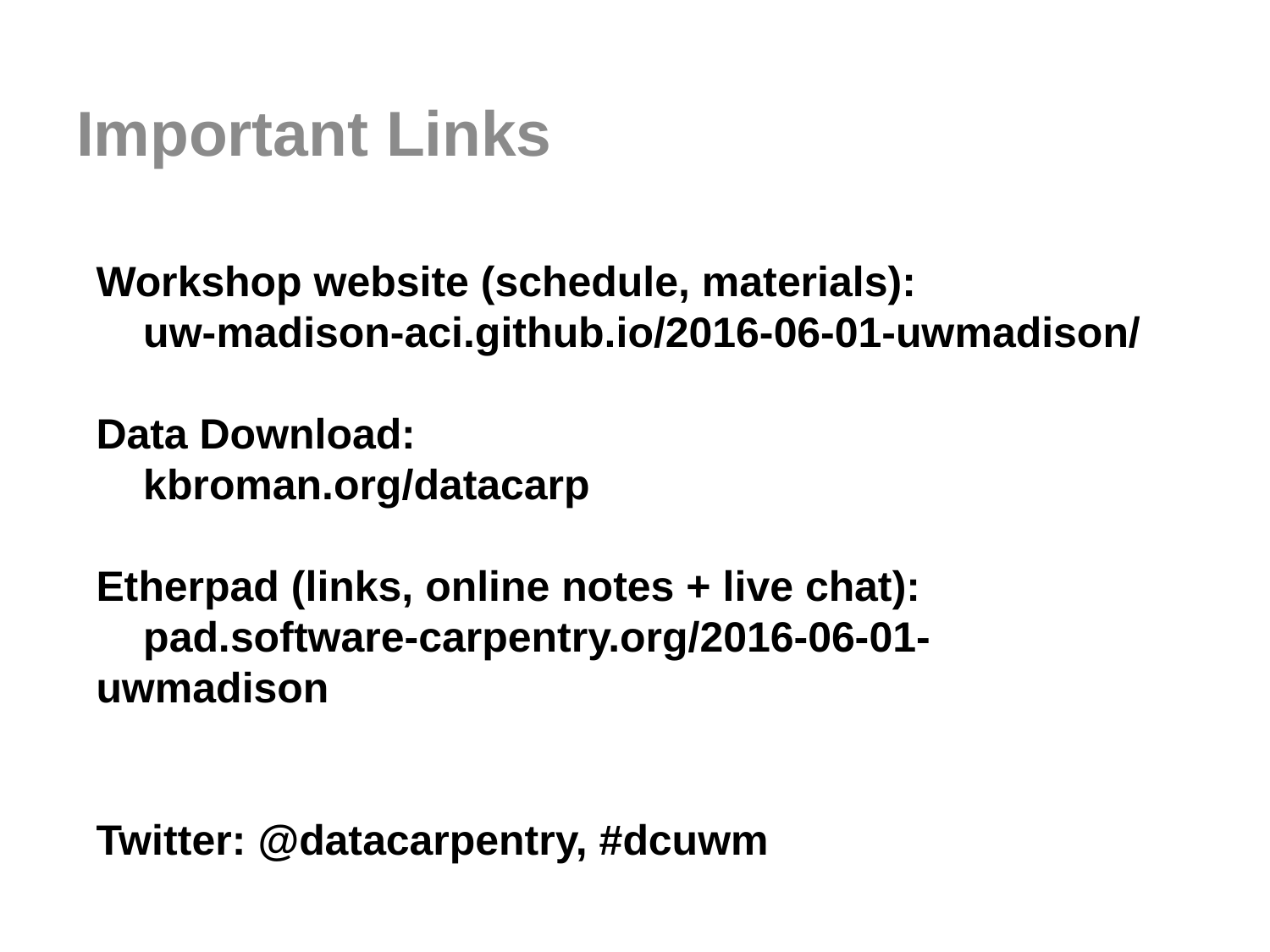

Important Links
# Workshop website (schedule, materials): uw-madison-aci.github.io/2016-06-01-uwmadison/ Data Download: kbroman.org/datacarp Etherpad (links, online notes + live chat): pad.software-carpentry.org/2016-06-01-uwmadison Twitter: @datacarpentry, #dcuwm